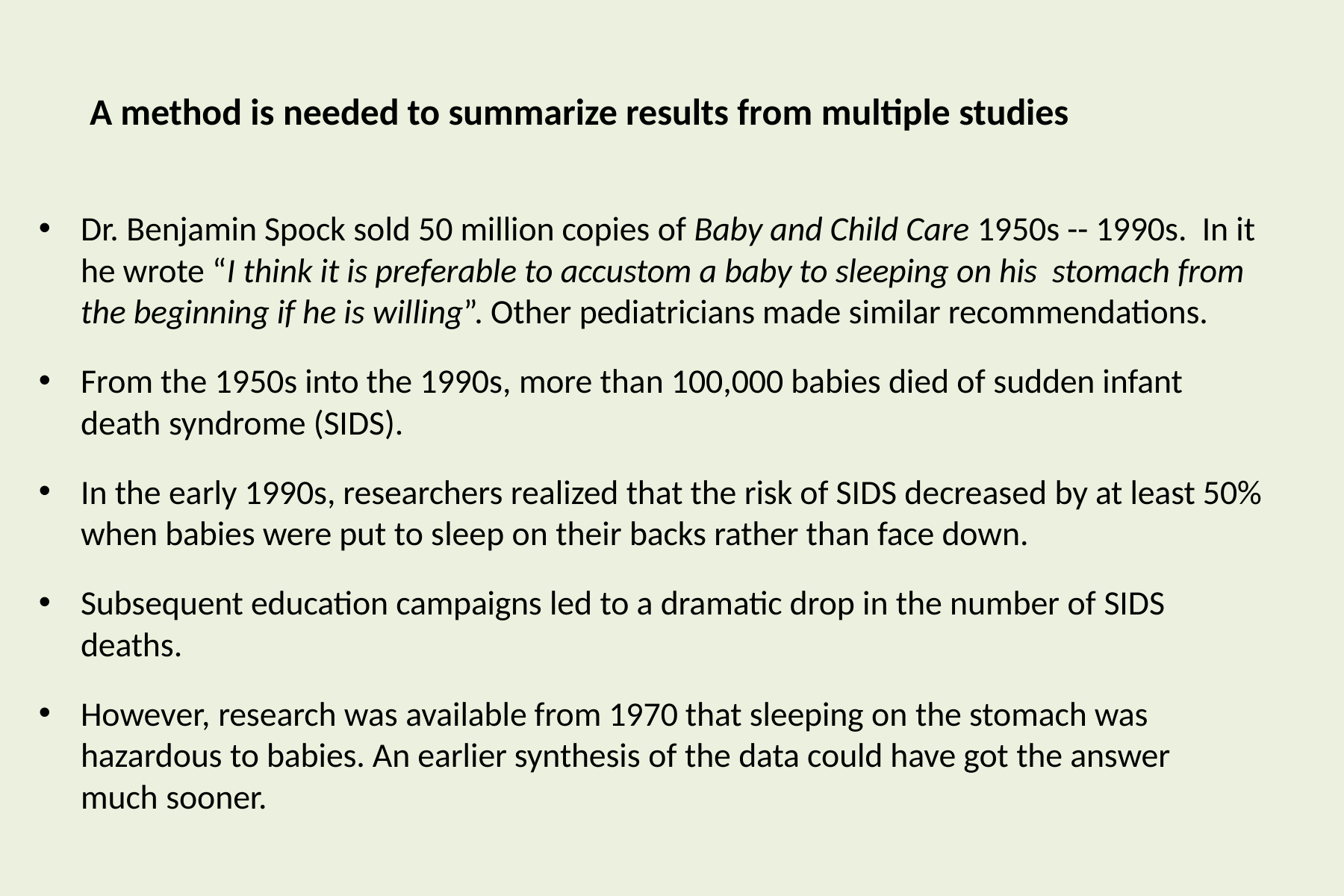

# A method is needed to summarize results from multiple studies
Dr. Benjamin Spock sold 50 million copies of Baby and Child Care 1950s -- 1990s.  In it he wrote “I think it is preferable to accustom a baby to sleeping on his  stomach from the beginning if he is willing”. Other pediatricians made similar recommendations.
From the 1950s into the 1990s, more than 100,000 babies died of sudden infant  death syndrome (SIDS).
In the early 1990s, researchers realized that the risk of SIDS decreased by at least 50% when babies were put to sleep on their backs rather than face down.
Subsequent education campaigns led to a dramatic drop in the number of SIDS  deaths.
However, research was available from 1970 that sleeping on the stomach was  hazardous to babies. An earlier synthesis of the data could have got the answer  much sooner.